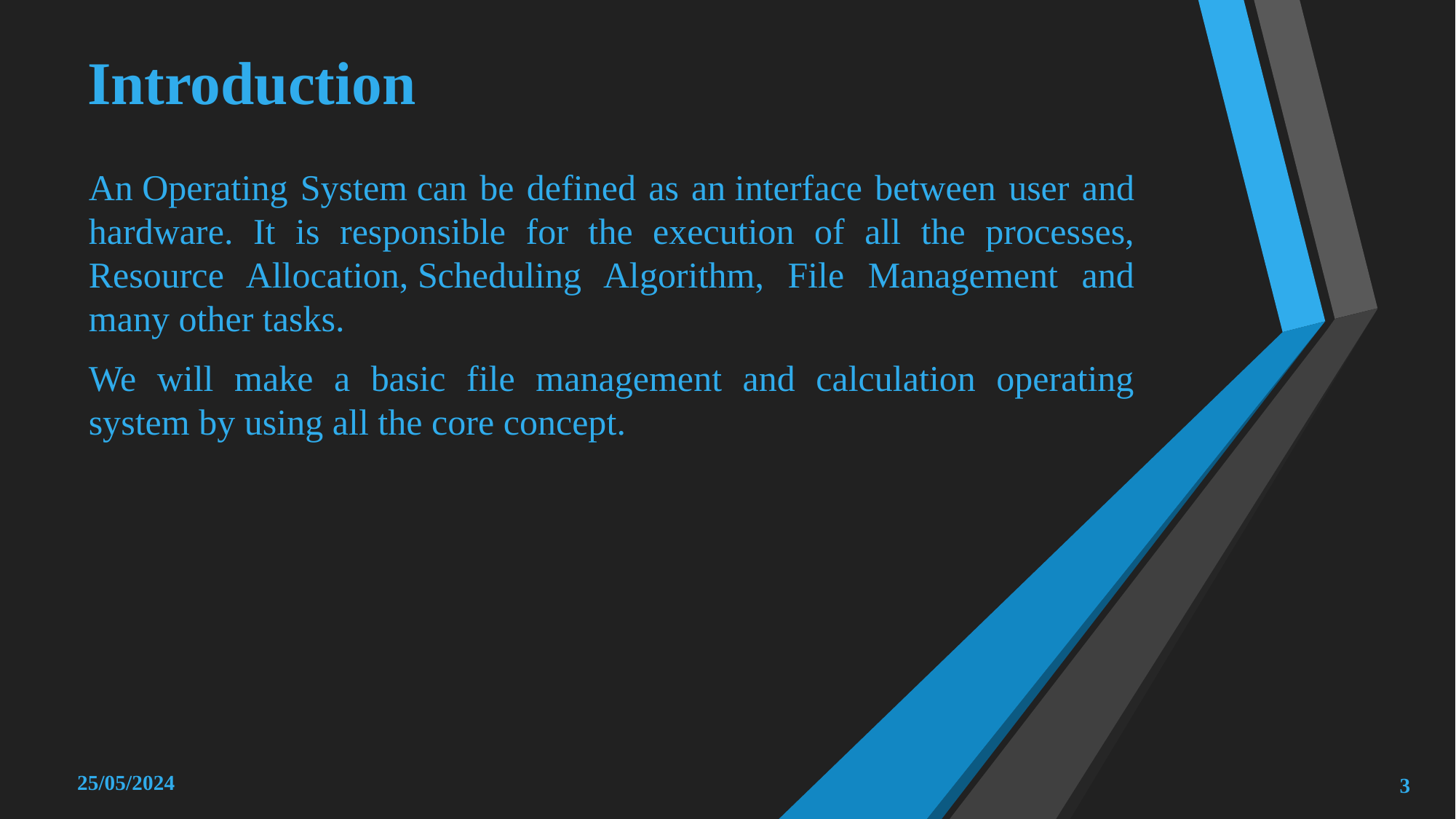

# Introduction

An Operating System can be defined as an interface between user and hardware. It is responsible for the execution of all the processes, Resource Allocation, Scheduling Algorithm, File Management and many other tasks.
We will make a basic file management and calculation operating system by using all the core concept.
25/05/2024
3